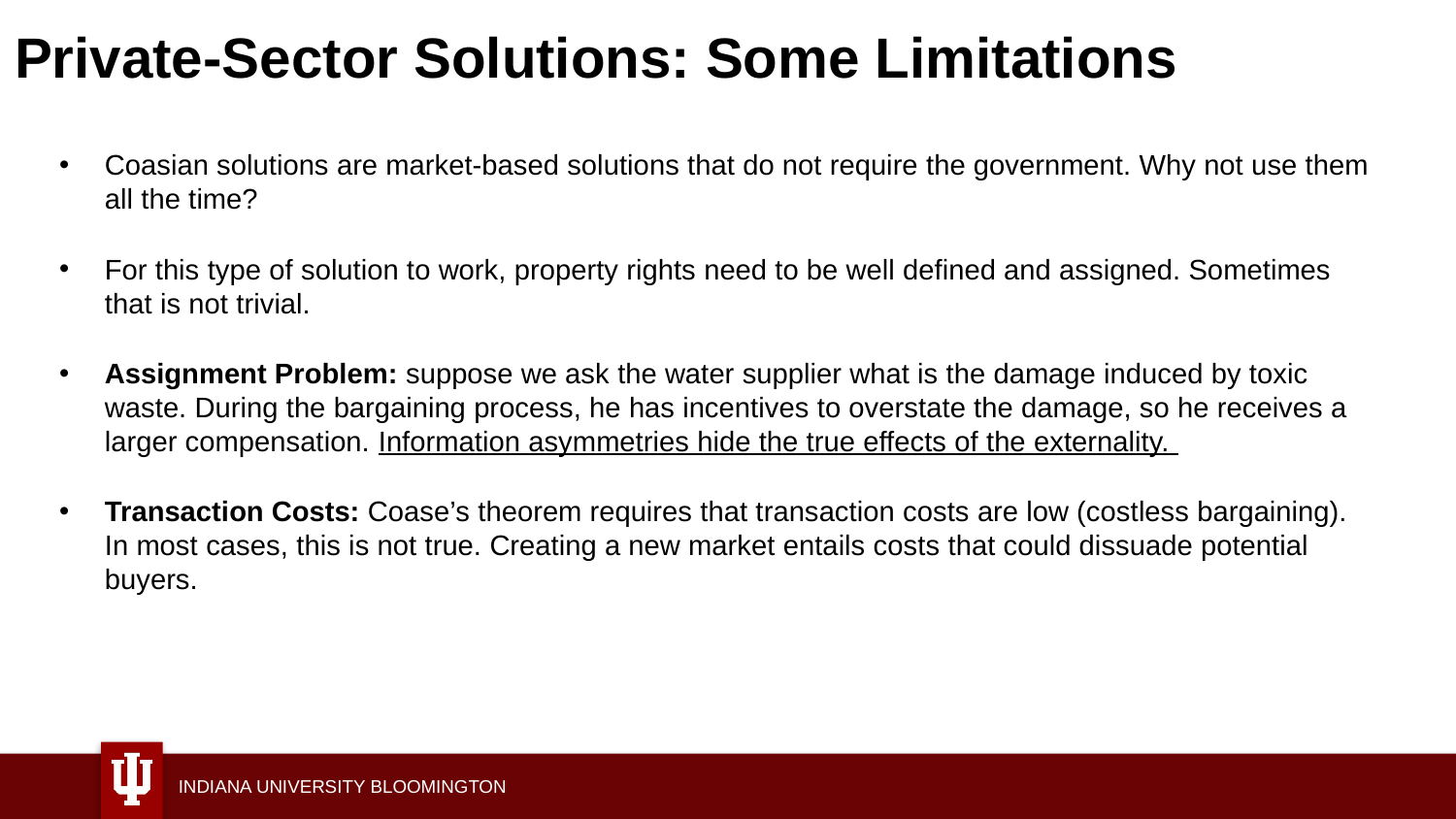

# Private-Sector Solutions: Some Limitations
Coasian solutions are market-based solutions that do not require the government. Why not use them all the time?
For this type of solution to work, property rights need to be well defined and assigned. Sometimes that is not trivial.
Assignment Problem: suppose we ask the water supplier what is the damage induced by toxic waste. During the bargaining process, he has incentives to overstate the damage, so he receives a larger compensation. Information asymmetries hide the true effects of the externality.
Transaction Costs: Coase’s theorem requires that transaction costs are low (costless bargaining). In most cases, this is not true. Creating a new market entails costs that could dissuade potential buyers.